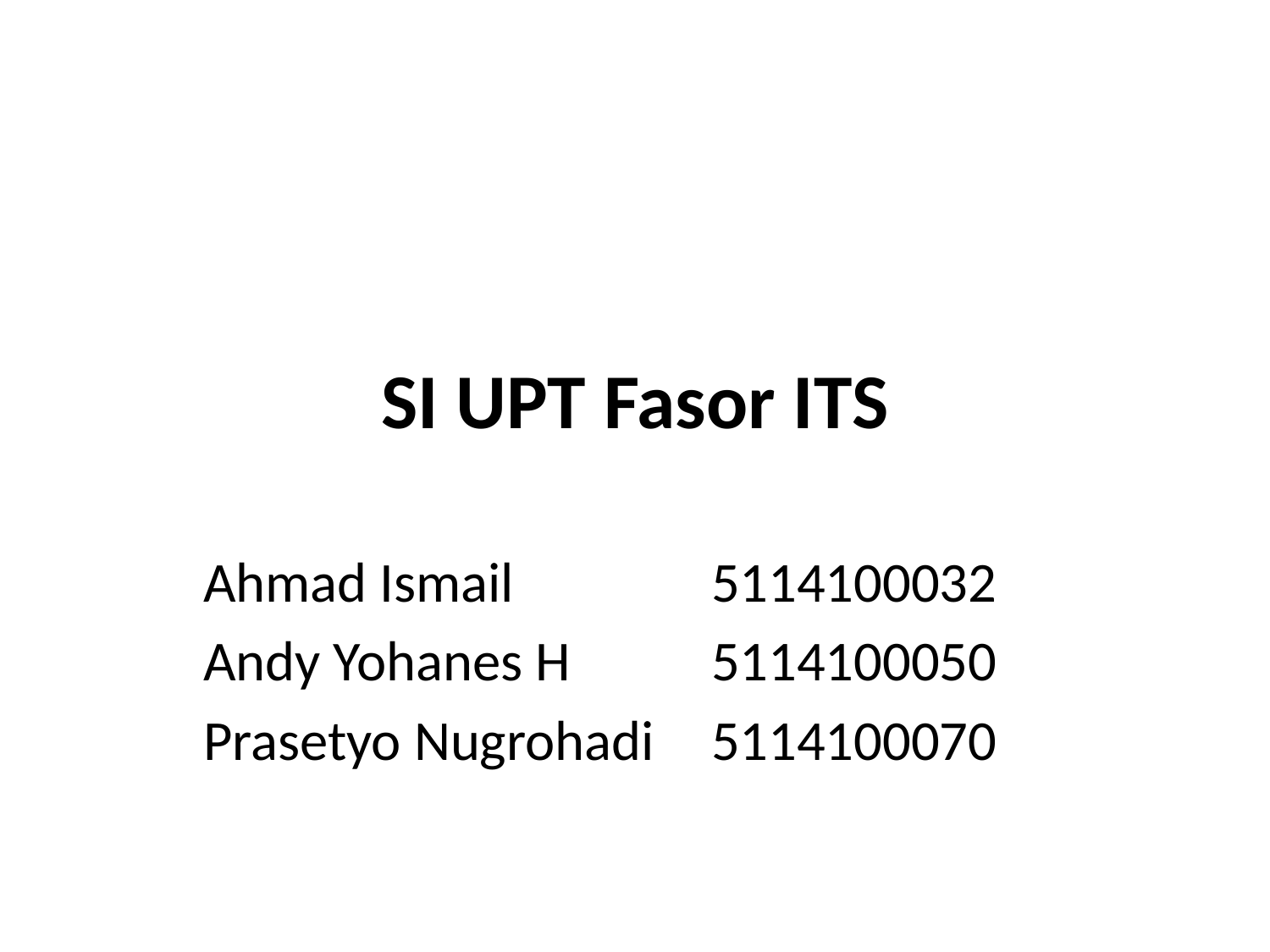

# SI UPT Fasor ITS
Ahmad Ismail		5114100032
Andy Yohanes H		5114100050
Prasetyo Nugrohadi	5114100070